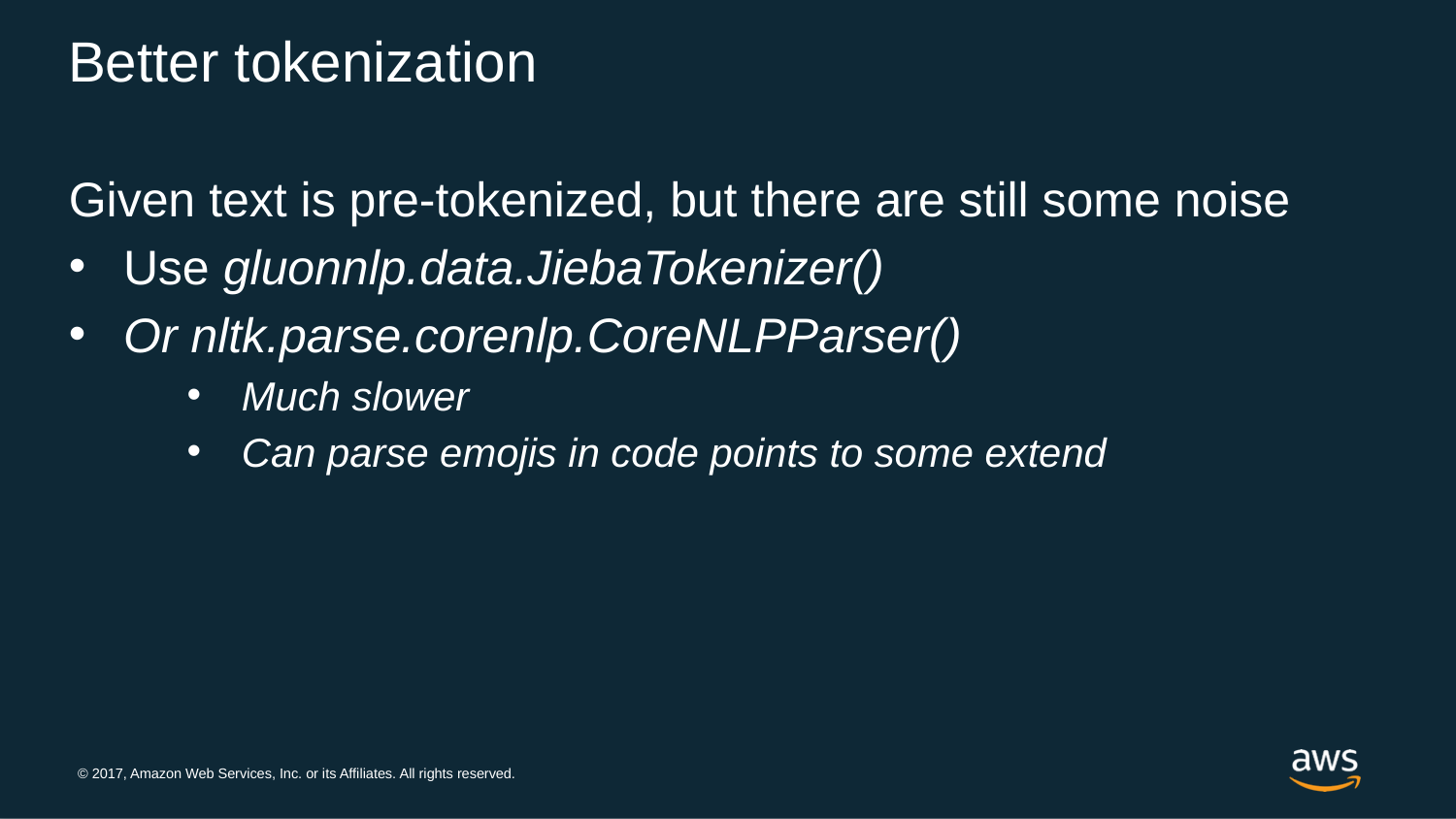

# Better tokenization
Given text is pre-tokenized, but there are still some noise
Use gluonnlp.data.JiebaTokenizer()
Or nltk.parse.corenlp.CoreNLPParser()
Much slower
Can parse emojis in code points to some extend